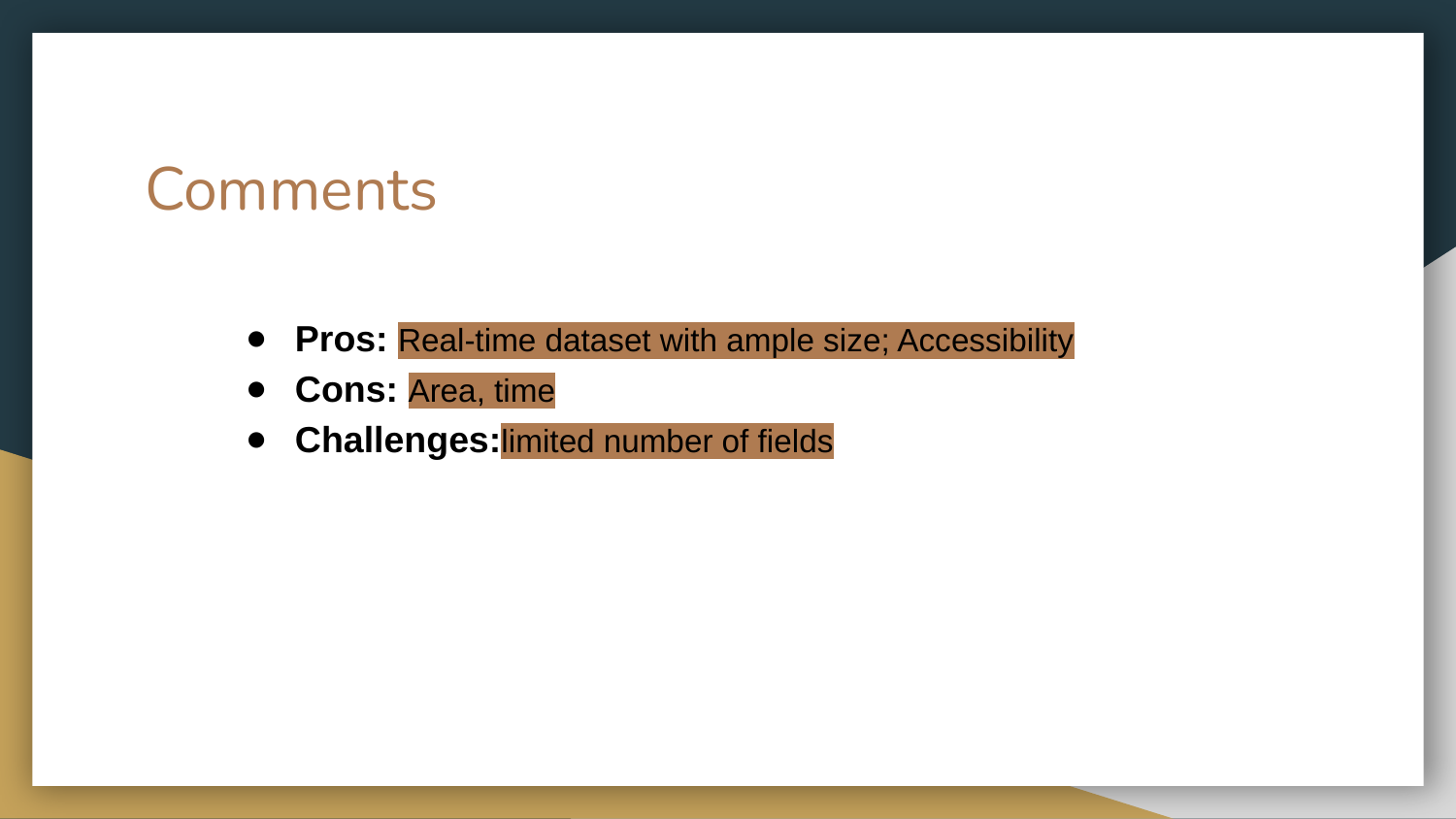

# Comments
Pros: Real-time dataset with ample size; Accessibility
Cons: Area, time
Challenges:limited number of fields